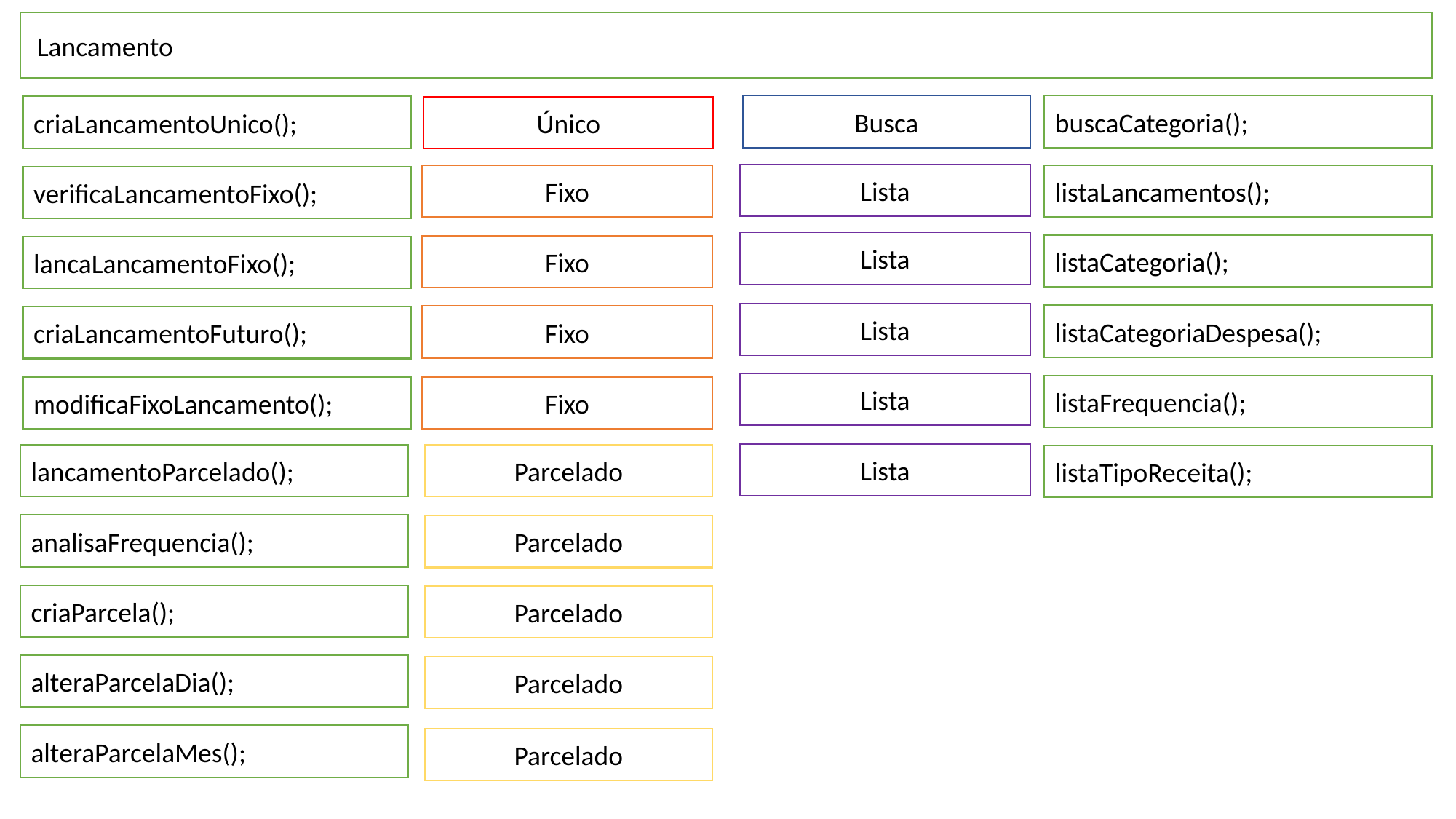

Lancamento
Busca
buscaCategoria();
criaLancamentoUnico();
Único
Lista
Fixo
listaLancamentos();
verificaLancamentoFixo();
Lista
listaCategoria();
Fixo
lancaLancamentoFixo();
Lista
listaCategoriaDespesa();
Fixo
criaLancamentoFuturo();
Lista
listaFrequencia();
modificaFixoLancamento();
Fixo
Lista
lancamentoParcelado();
Parcelado
listaTipoReceita();
analisaFrequencia();
Parcelado
criaParcela();
Parcelado
alteraParcelaDia();
Parcelado
alteraParcelaMes();
Parcelado